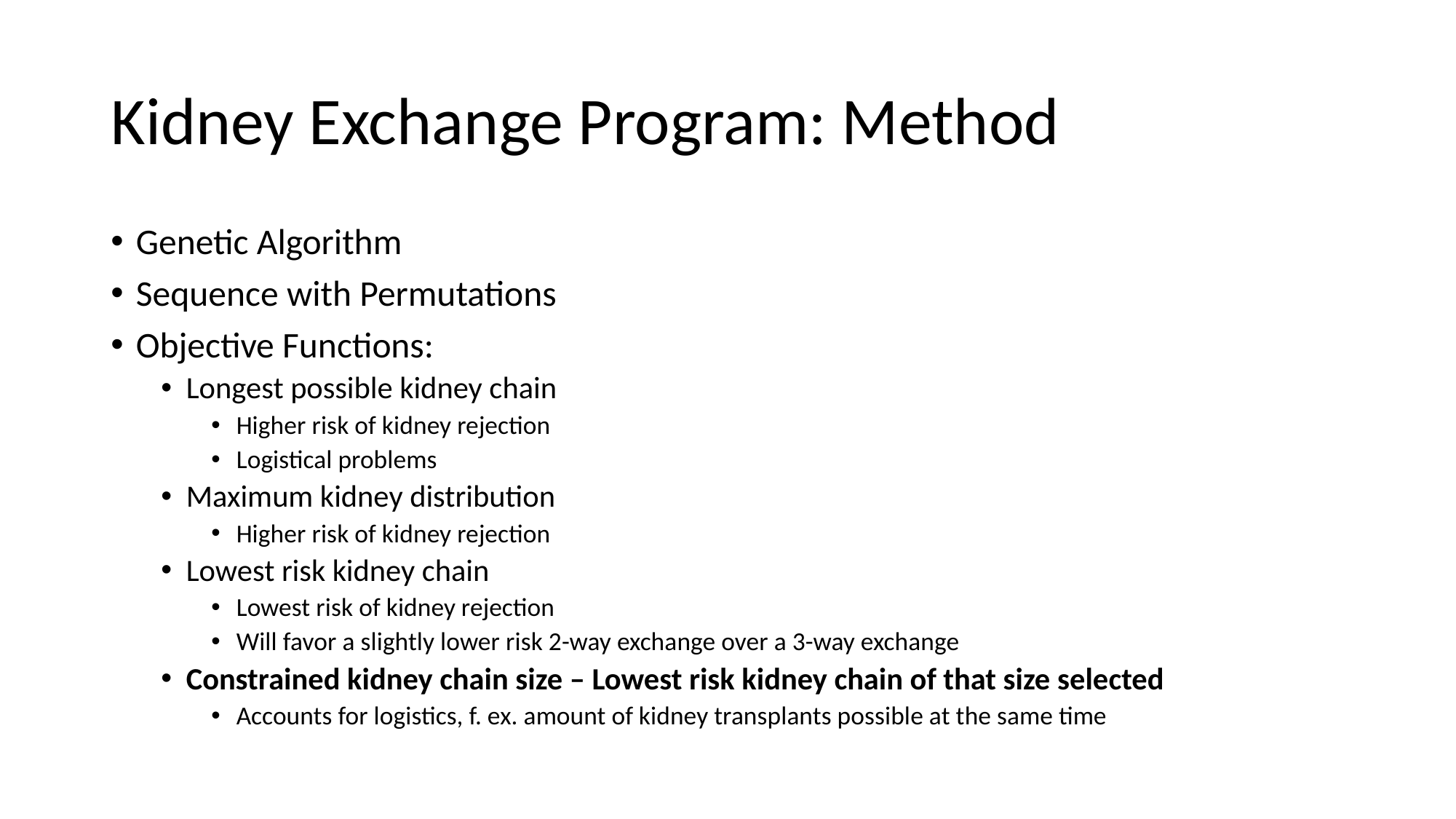

# Kidney Exchange Program: Method
Genetic Algorithm
Sequence with Permutations
Objective Functions:
Longest possible kidney chain
Higher risk of kidney rejection
Logistical problems
Maximum kidney distribution
Higher risk of kidney rejection
Lowest risk kidney chain
Lowest risk of kidney rejection
Will favor a slightly lower risk 2-way exchange over a 3-way exchange
Constrained kidney chain size – Lowest risk kidney chain of that size selected
Accounts for logistics, f. ex. amount of kidney transplants possible at the same time